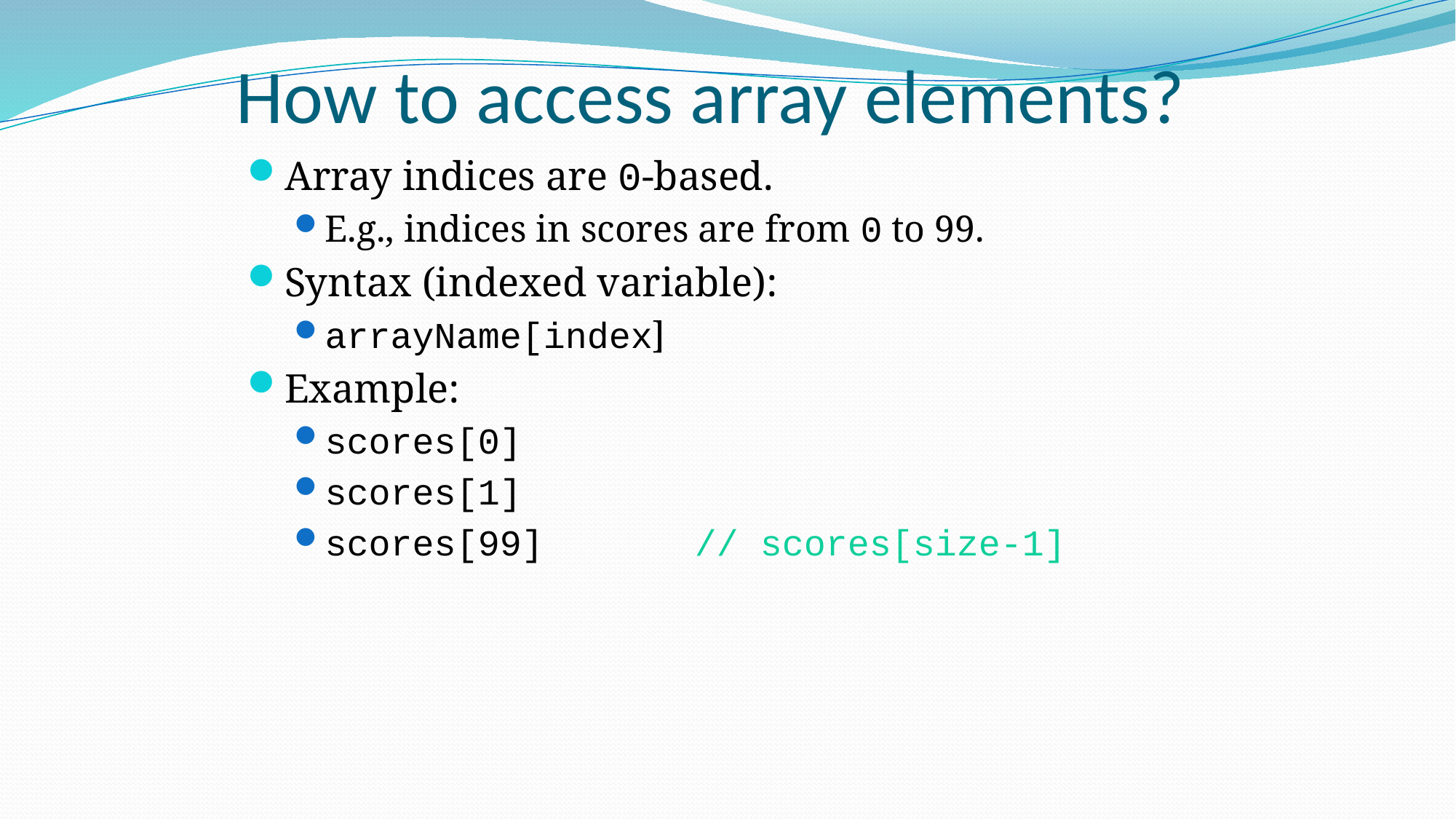

# How to access array elements?
Array indices are 0-based.
E.g., indices in scores are from 0 to 99.
Syntax (indexed variable):
arrayName[index]
Example:
scores[0]
scores[1]
scores[99]	  // scores[size-1]